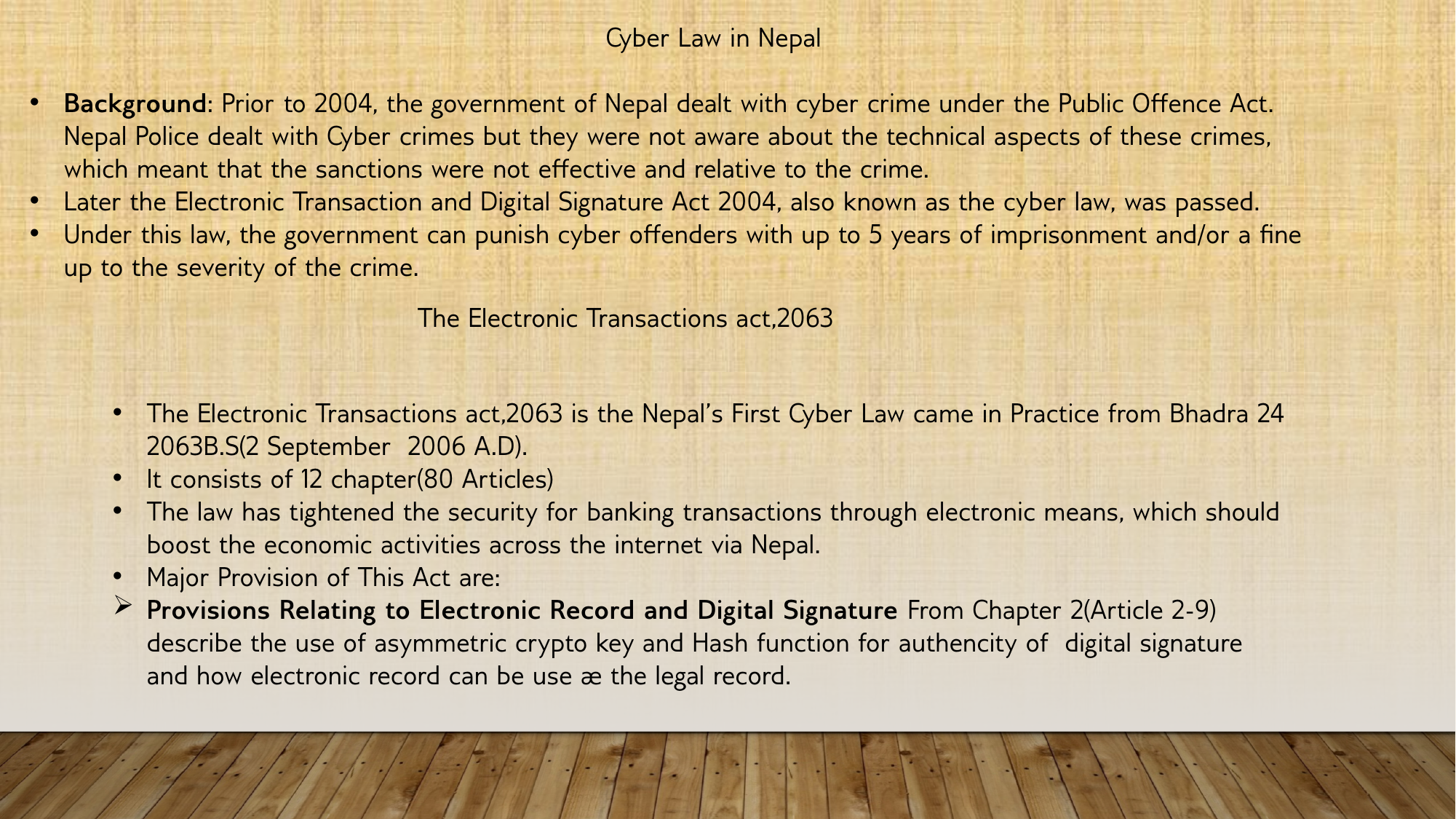

Cyber Law in Nepal
Background: Prior to 2004, the government of Nepal dealt with cyber crime under the Public Offence Act. Nepal Police dealt with Cyber crimes but they were not aware about the technical aspects of these crimes, which meant that the sanctions were not effective and relative to the crime.
Later the Electronic Transaction and Digital Signature Act 2004, also known as the cyber law, was passed.
Under this law, the government can punish cyber offenders with up to 5 years of imprisonment and/or a fine up to the severity of the crime.

The Electronic Transactions act,2063
The Electronic Transactions act,2063 is the Nepal’s First Cyber Law came in Practice from Bhadra 24 2063B.S(2 September  2006 A.D).
It consists of 12 chapter(80 Articles)
The law has tightened the security for banking transactions through electronic means, which should boost the economic activities across the internet via Nepal.
Major Provision of This Act are:
Provisions Relating to Electronic Record and Digital Signature From Chapter 2(Article 2-9) describe the use of asymmetric crypto key and Hash function for authencity of  digital signature and how electronic record can be use ae the legal record.